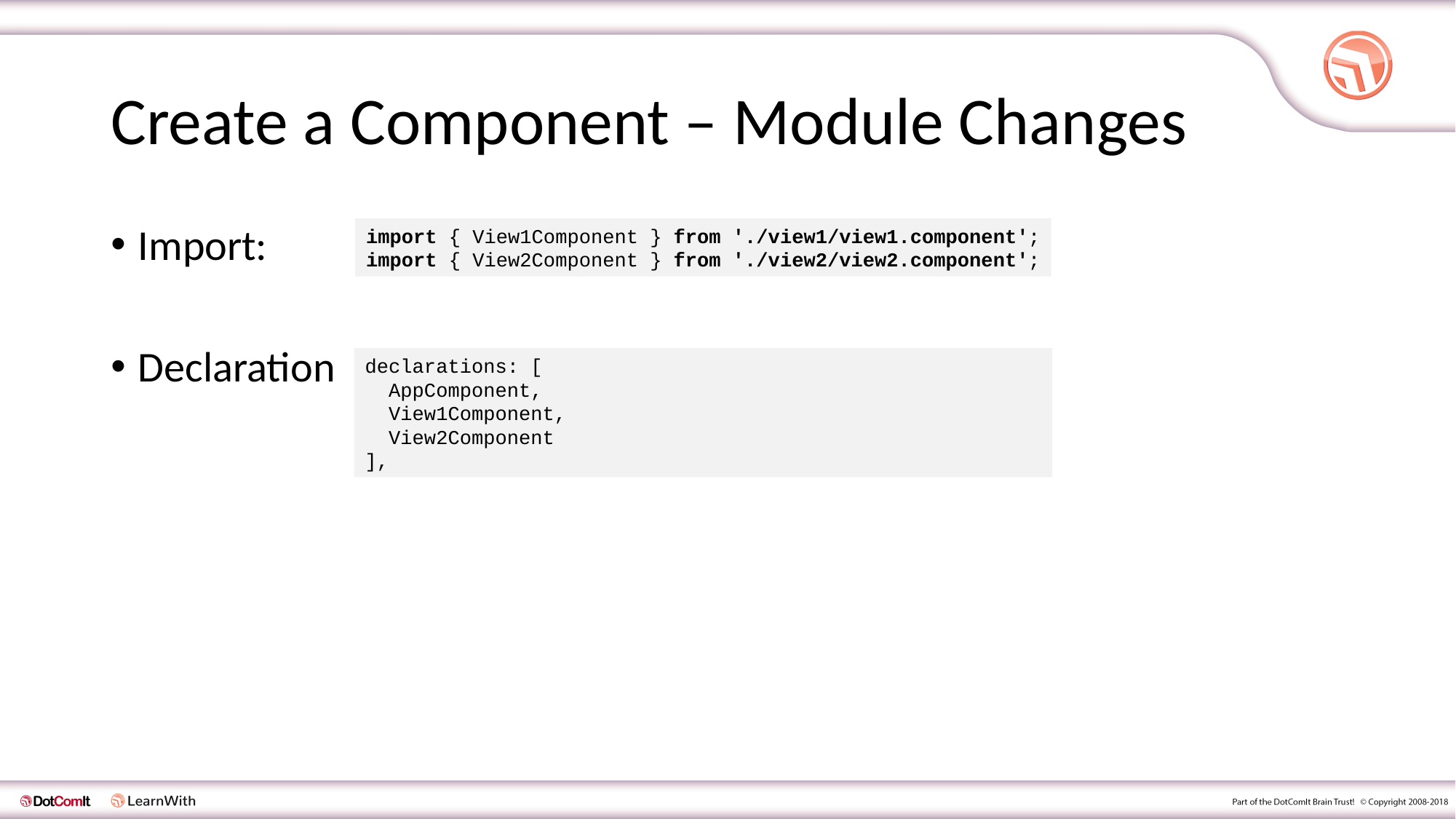

# Create a Component – Module Changes
Import:

Declaration

import { View1Component } from './view1/view1.component';
import { View2Component } from './view2/view2.component';
declarations: [
  AppComponent,
  View1Component,
  View2Component
],